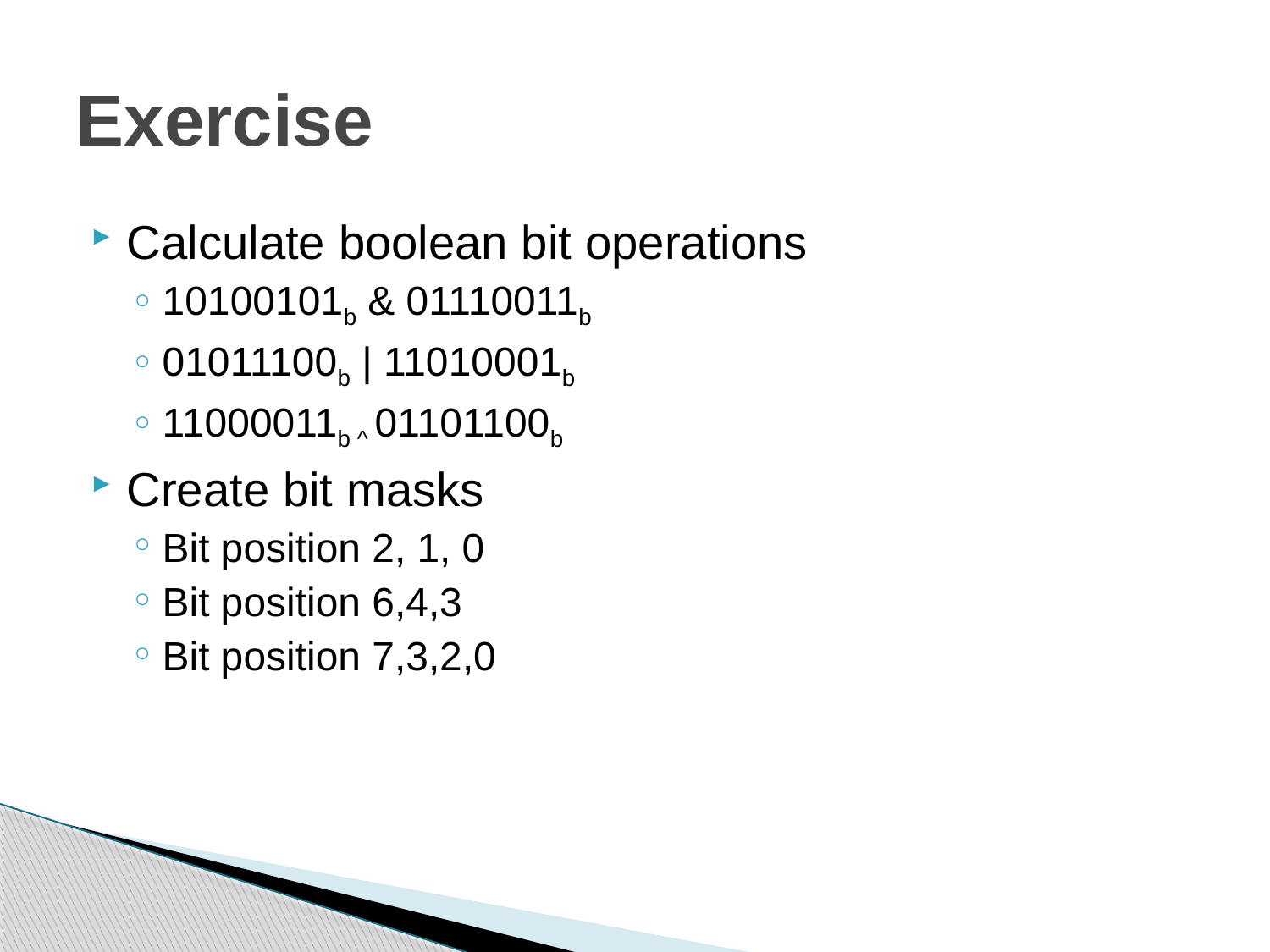

# Exercise
Calculate boolean bit operations
10100101b & 01110011b
01011100b | 11010001b
11000011b ^ 01101100b
Create bit masks
Bit position 2, 1, 0
Bit position 6,4,3
Bit position 7,3,2,0